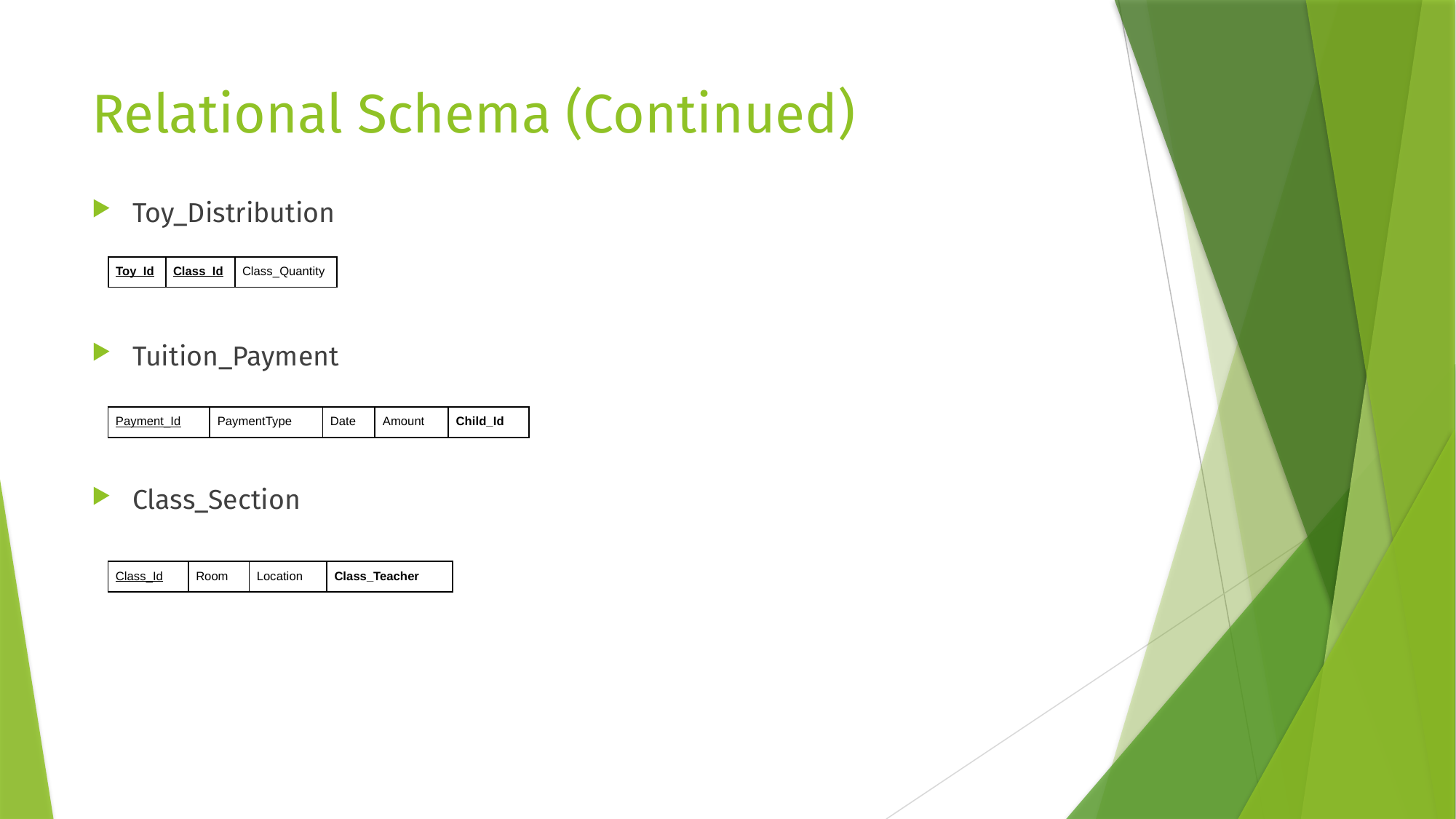

# Relational Schema (Continued)
Toy_Distribution

Tuition_Payment

Class_Section

| Toy\_Id | Class\_Id | Class\_Quantity |
| --- | --- | --- |

| Payment\_Id | PaymentType | Date | Amount | Child\_Id |
| --- | --- | --- | --- | --- |

| Class\_Id | Room | Location | Class\_Teacher |
| --- | --- | --- | --- |